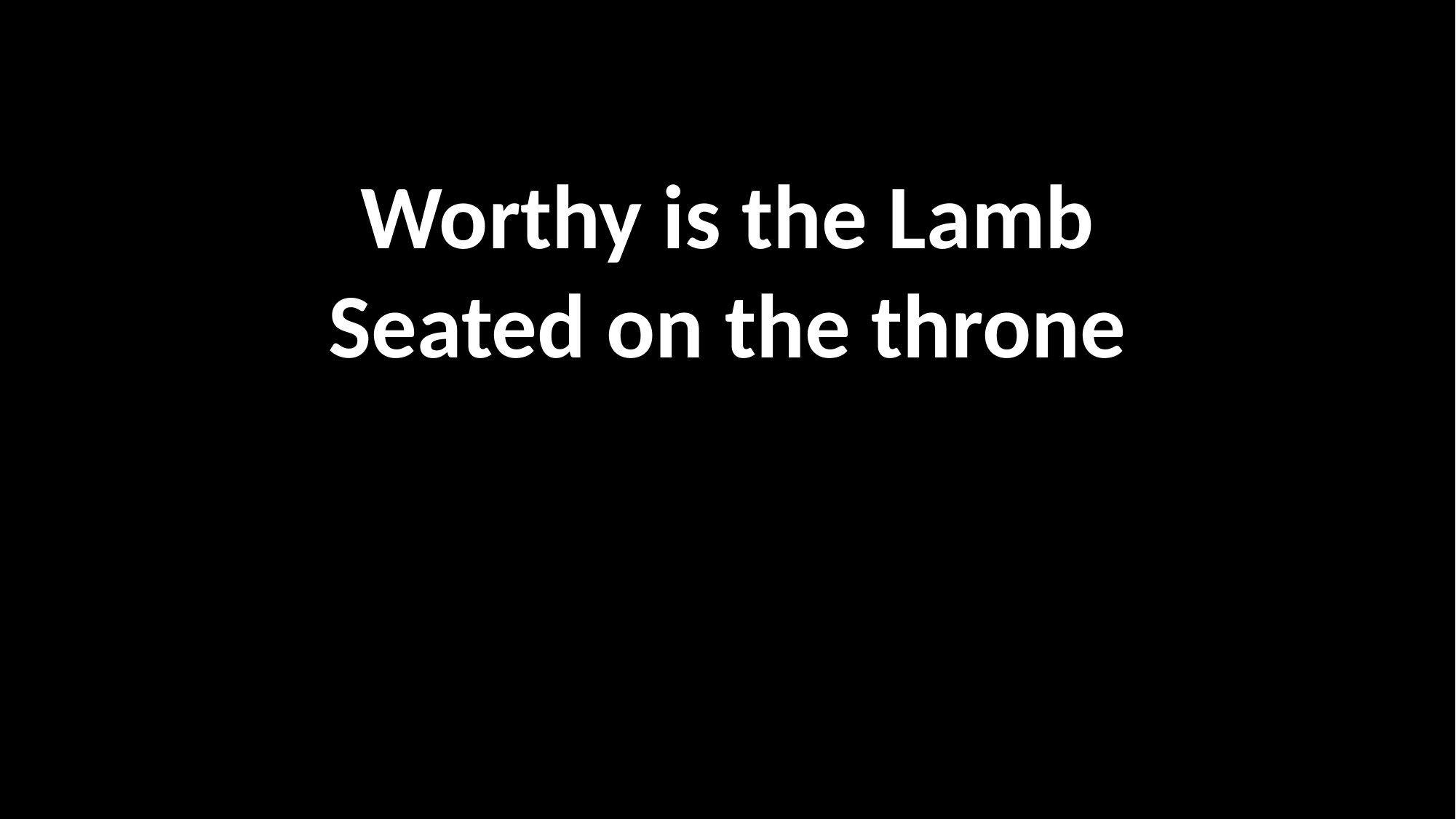

Worthy is the Lamb
Seated on the throne